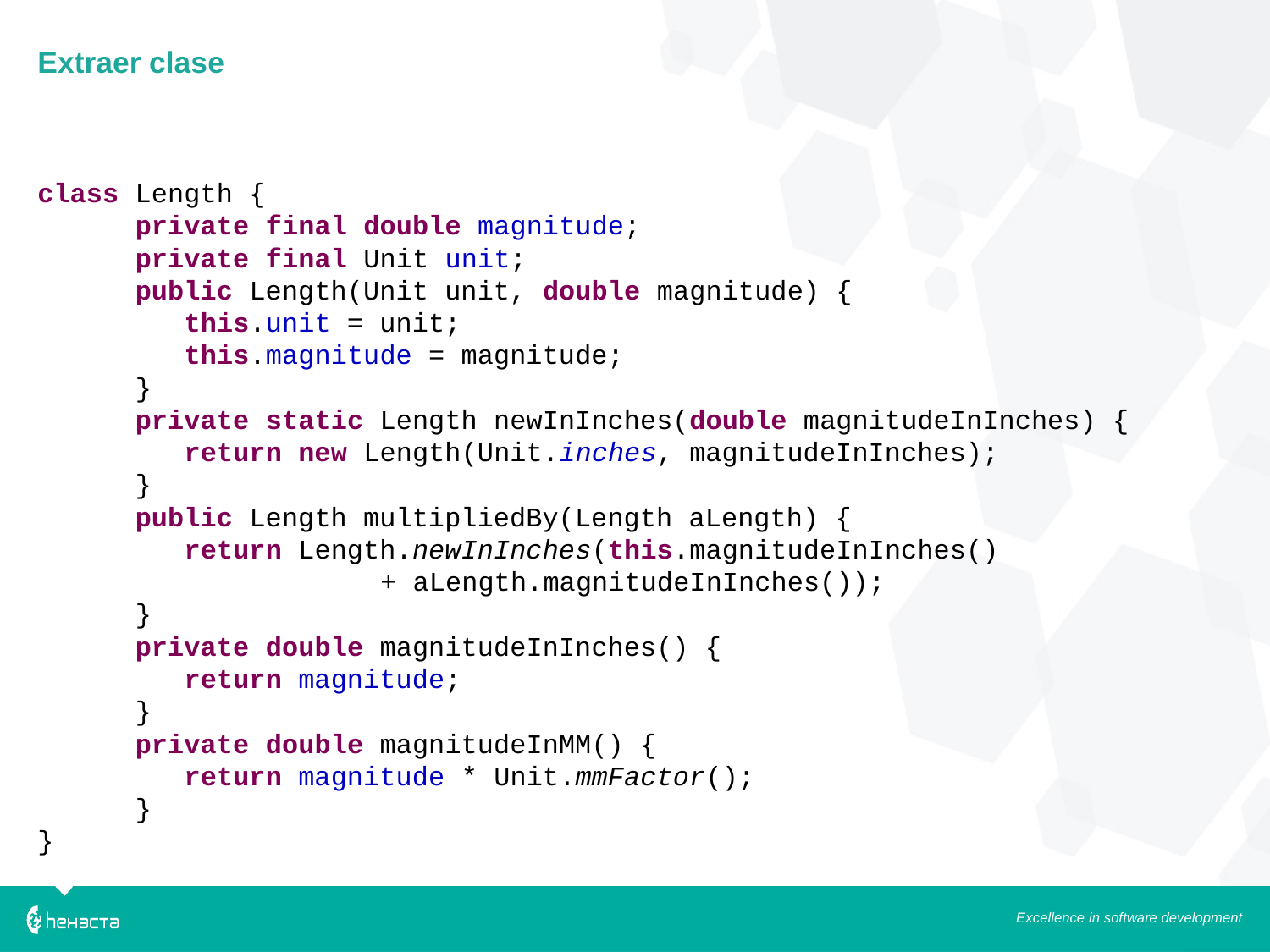

Extraer clase

class Length {
      private final double magnitude;
      private final Unit unit;
      public Length(Unit unit, double magnitude) {
         this.unit = unit;
         this.magnitude = magnitude;
      }
      private static Length newInInches(double magnitudeInInches) {
         return new Length(Unit.inches, magnitudeInInches);
      }
      public Length multipliedBy(Length aLength) {
         return Length.newInInches(this.magnitudeInInches()
			+ aLength.magnitudeInInches());
      }
      private double magnitudeInInches() {
         return magnitude;
      }
      private double magnitudeInMM() {
         return magnitude * Unit.mmFactor();
      }
}